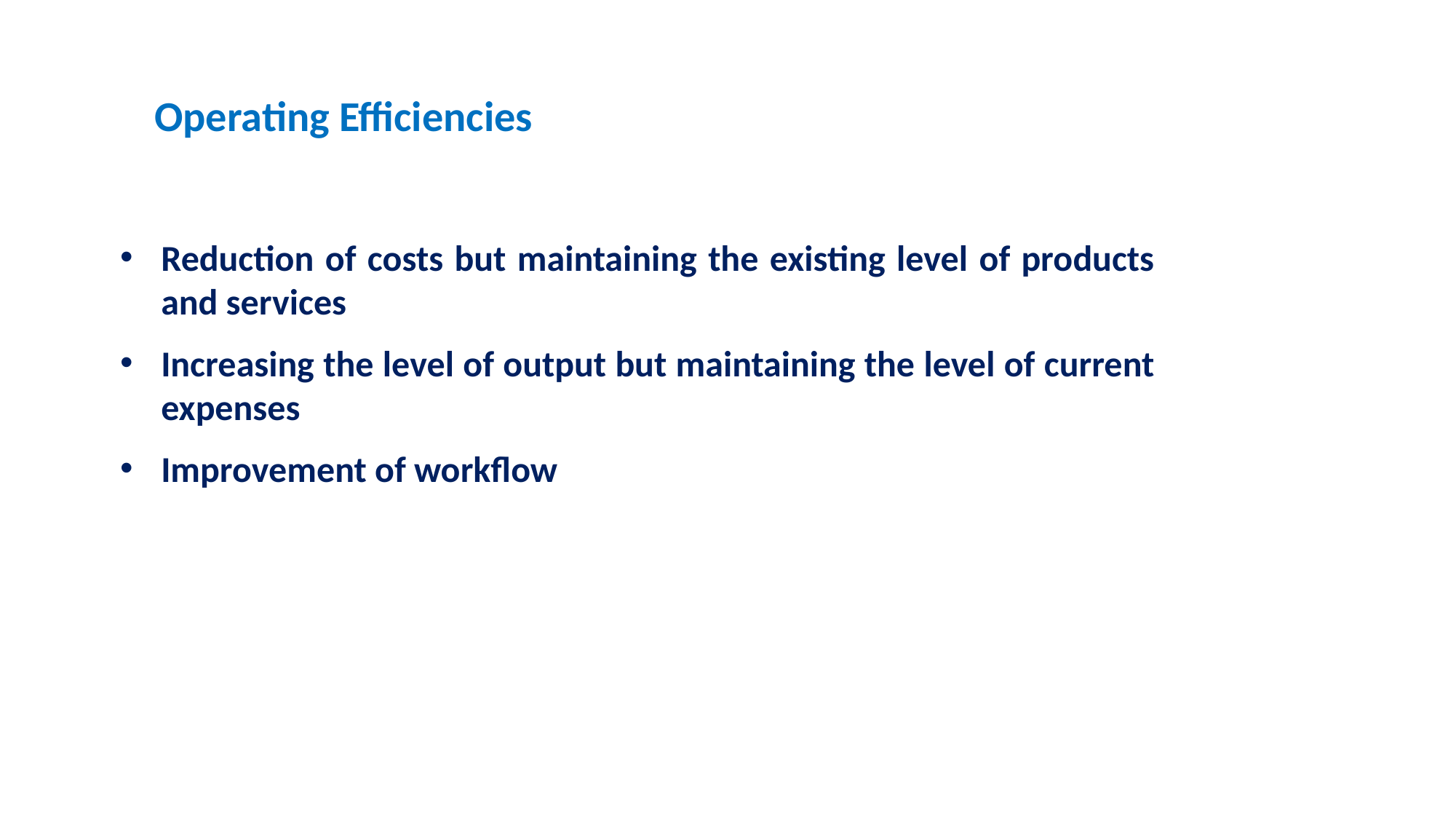

Operating Efficiencies
Reduction of costs but maintaining the existing level of products and services
Increasing the level of output but maintaining the level of current expenses
Improvement of workflow